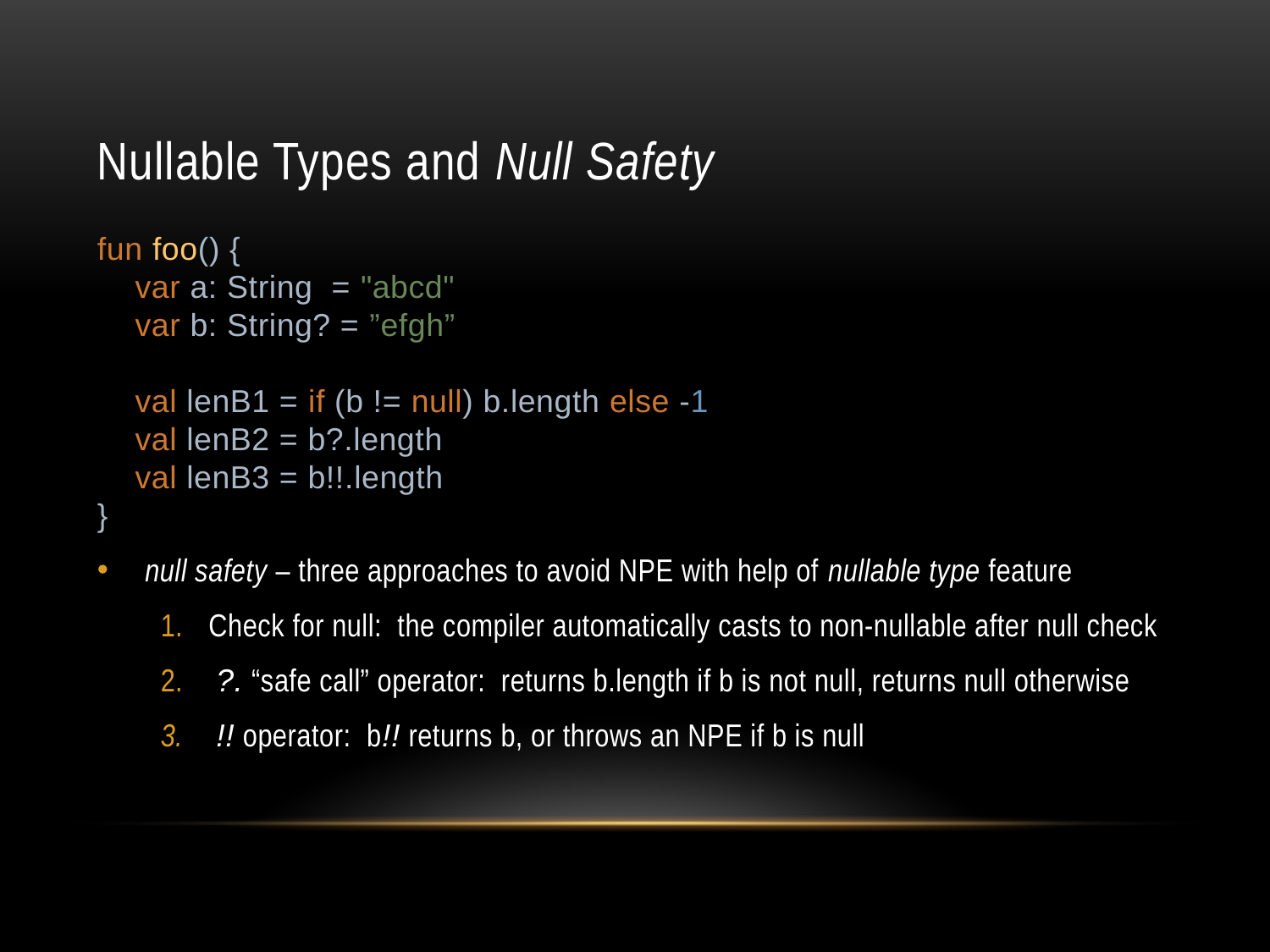

# Nullable Types and Null Safety
fun foo() {
    var a: String  = "abcd"
    var b: String? = ”efgh”
    val lenB1 = if (b != null) b.length else -1
    val lenB2 = b?.length
    val lenB3 = b!!.length
}
null safety – three approaches to avoid NPE with help of nullable type feature
Check for null:  the compiler automatically casts to non-nullable after null check
 ?. “safe call” operator:  returns b.length if b is not null, returns null otherwise
 !! operator:  b!! returns b, or throws an NPE if b is null